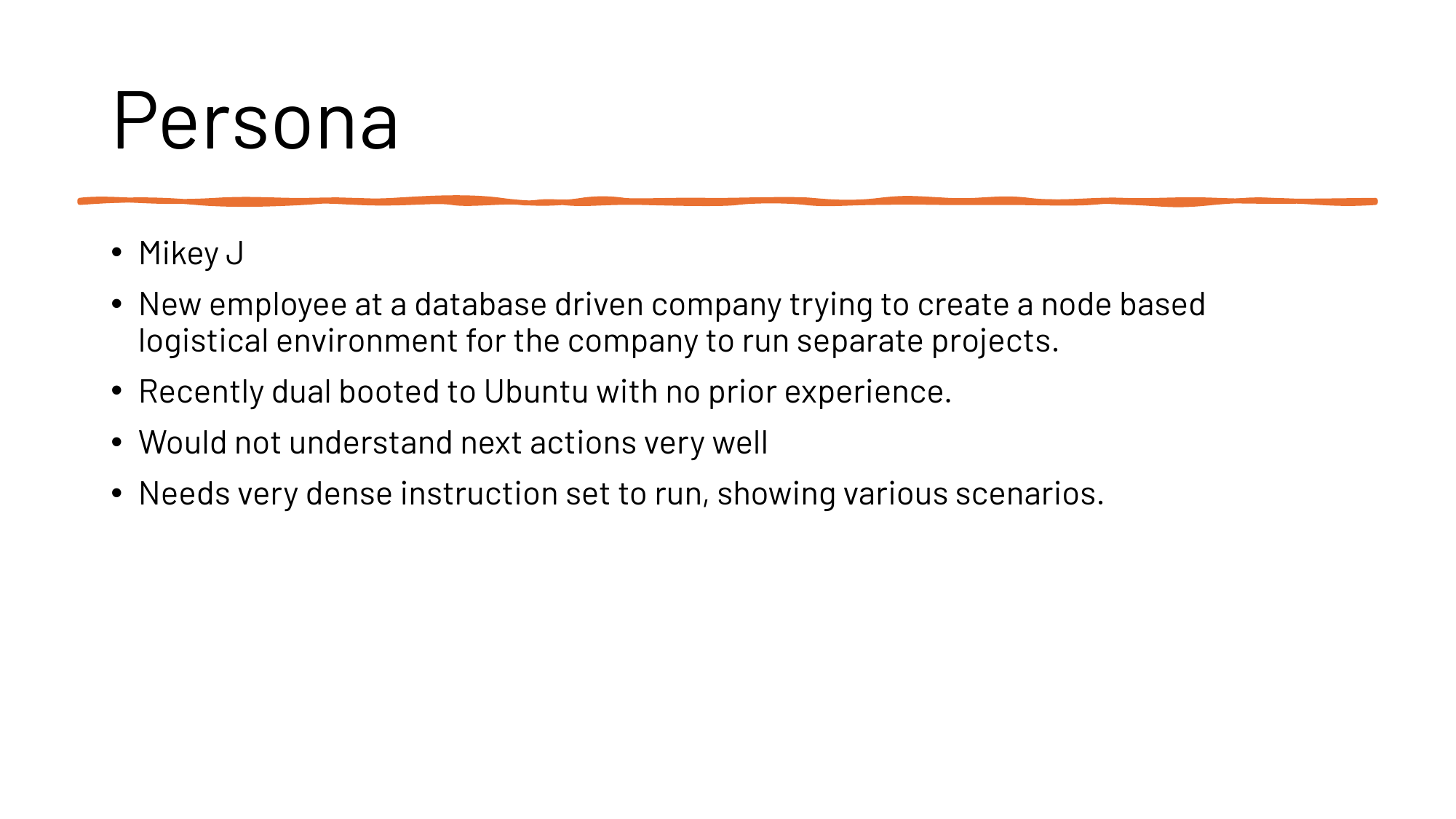

# Persona

Mikey J
New employee at a database driven company trying to create a node based logistical environment for the company to run separate projects.
Recently dual booted to Ubuntu with no prior experience.
Would not understand next actions very well
Needs very dense instruction set to run, showing various scenarios.